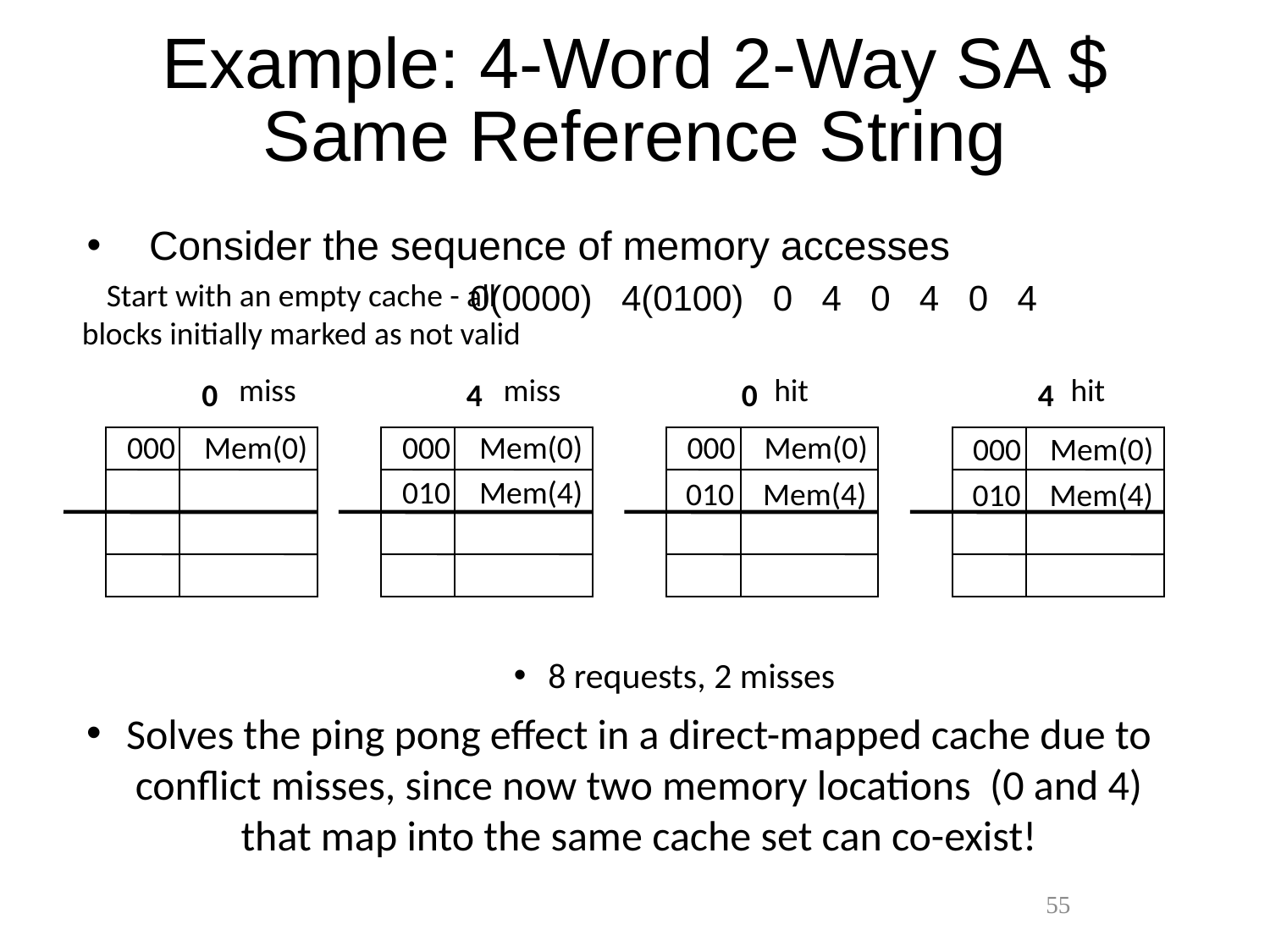

# Example: 4-Word 2-Way SA $ Same Reference String
Consider the sequence of memory accesses
              				0(0000)   4(0100)   0   4   0   4   0   4
Start with an empty cache - all blocks initially marked as not valid
miss
miss
hit
hit
0
4
0
4
000    Mem(0)
000    Mem(0)
000    Mem(0)
000    Mem(0)

010    Mem(4)
010    Mem(4)
010    Mem(4)

8 requests, 2 misses
Solves the ping pong effect in a direct-mapped cache due to conflict misses, since now two memory locations  (0 and 4) that map into the same cache set can co-exist!
55